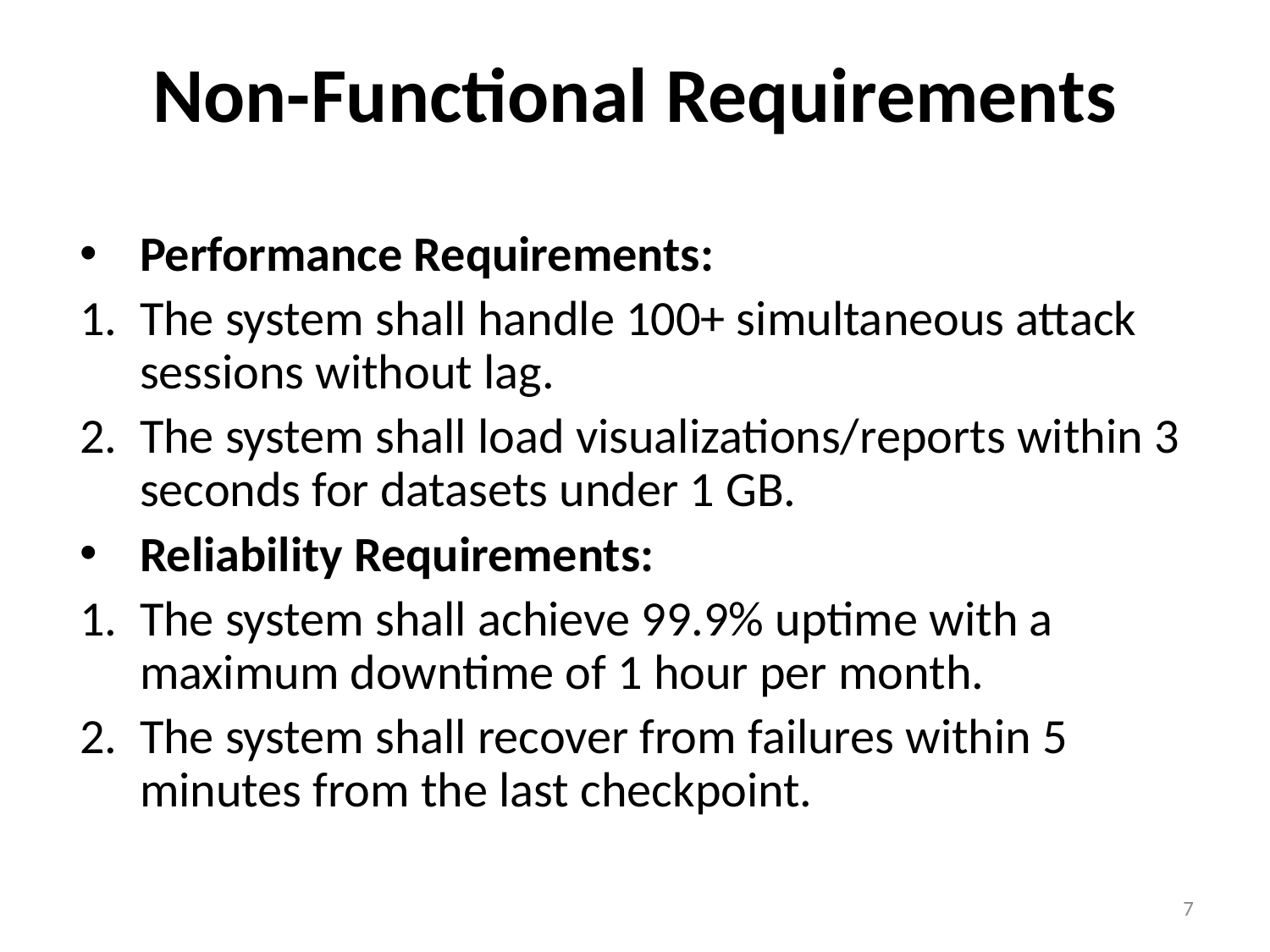

# Non-Functional Requirements
Performance Requirements:
The system shall handle 100+ simultaneous attack sessions without lag.
The system shall load visualizations/reports within 3 seconds for datasets under 1 GB.
Reliability Requirements:
The system shall achieve 99.9% uptime with a maximum downtime of 1 hour per month.
The system shall recover from failures within 5 minutes from the last checkpoint.

7